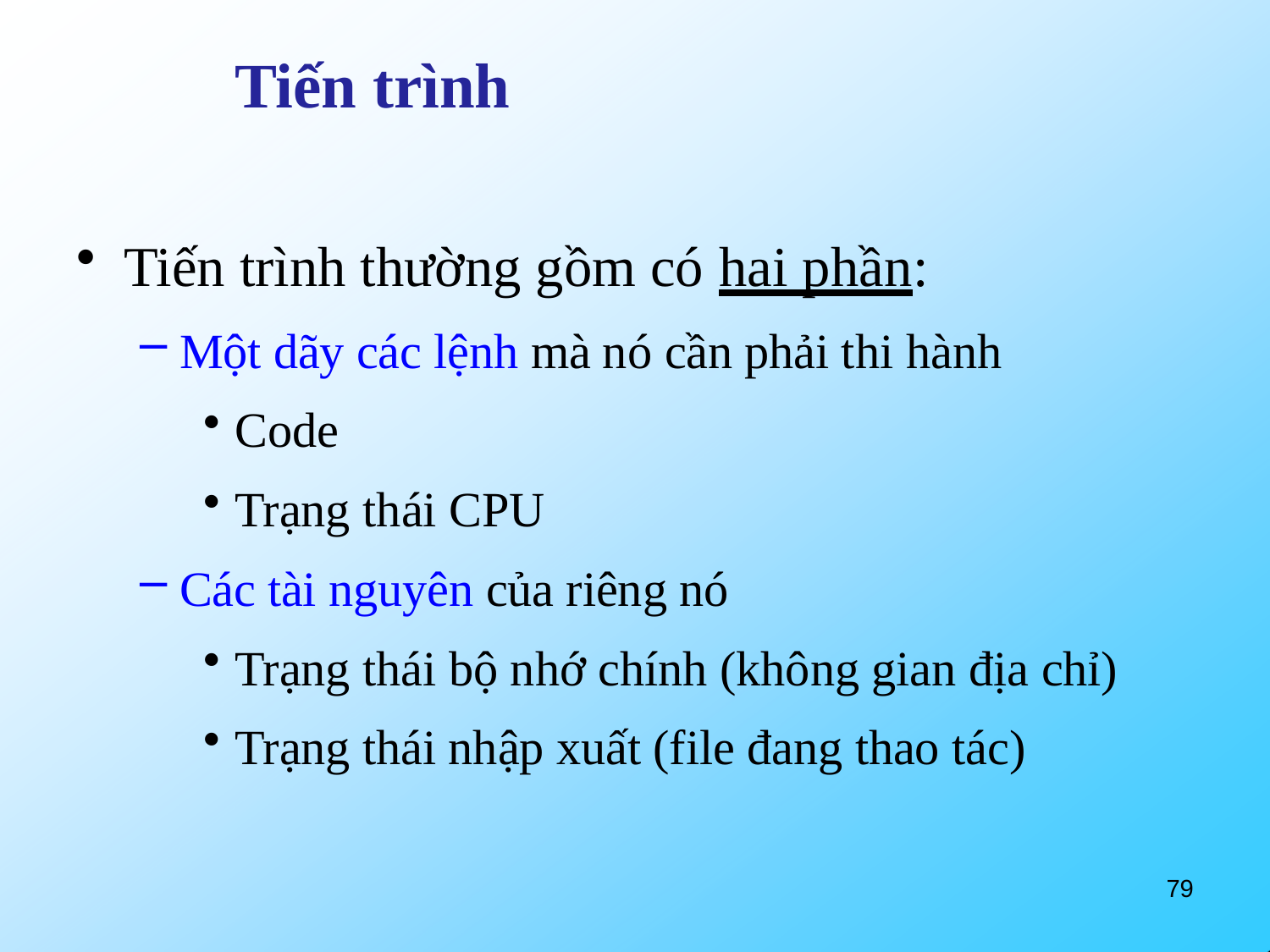

# Tiến trình
Tiến trình thường gồm có hai phần:
Một dãy các lệnh mà nó cần phải thi hành
Code
Trạng thái CPU
Các tài nguyên của riêng nó
Trạng thái bộ nhớ chính (không gian địa chỉ)
Trạng thái nhập xuất (file đang thao tác)
79